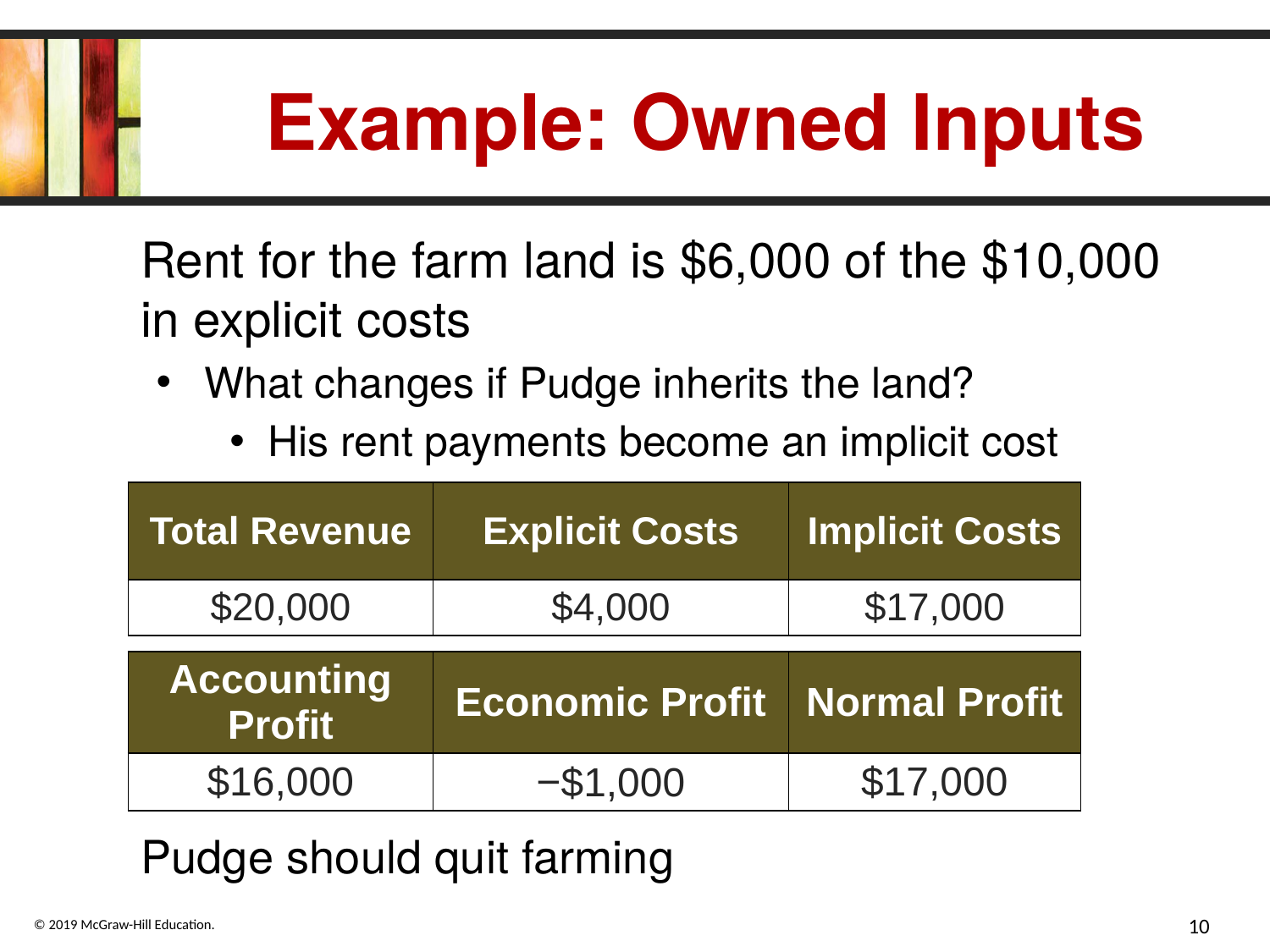

# Example: Owned Inputs
Rent for the farm land is $6,000 of the $10,000 in explicit costs
What changes if Pudge inherits the land?
His rent payments become an implicit cost
| Total Revenue | Explicit Costs | Implicit Costs |
| --- | --- | --- |
| $20,000 | $4,000 | $17,000 |
| Accounting Profit | Economic Profit | Normal Profit |
| --- | --- | --- |
| $16,000 | −$1,000 | $17,000 |
Pudge should quit farming